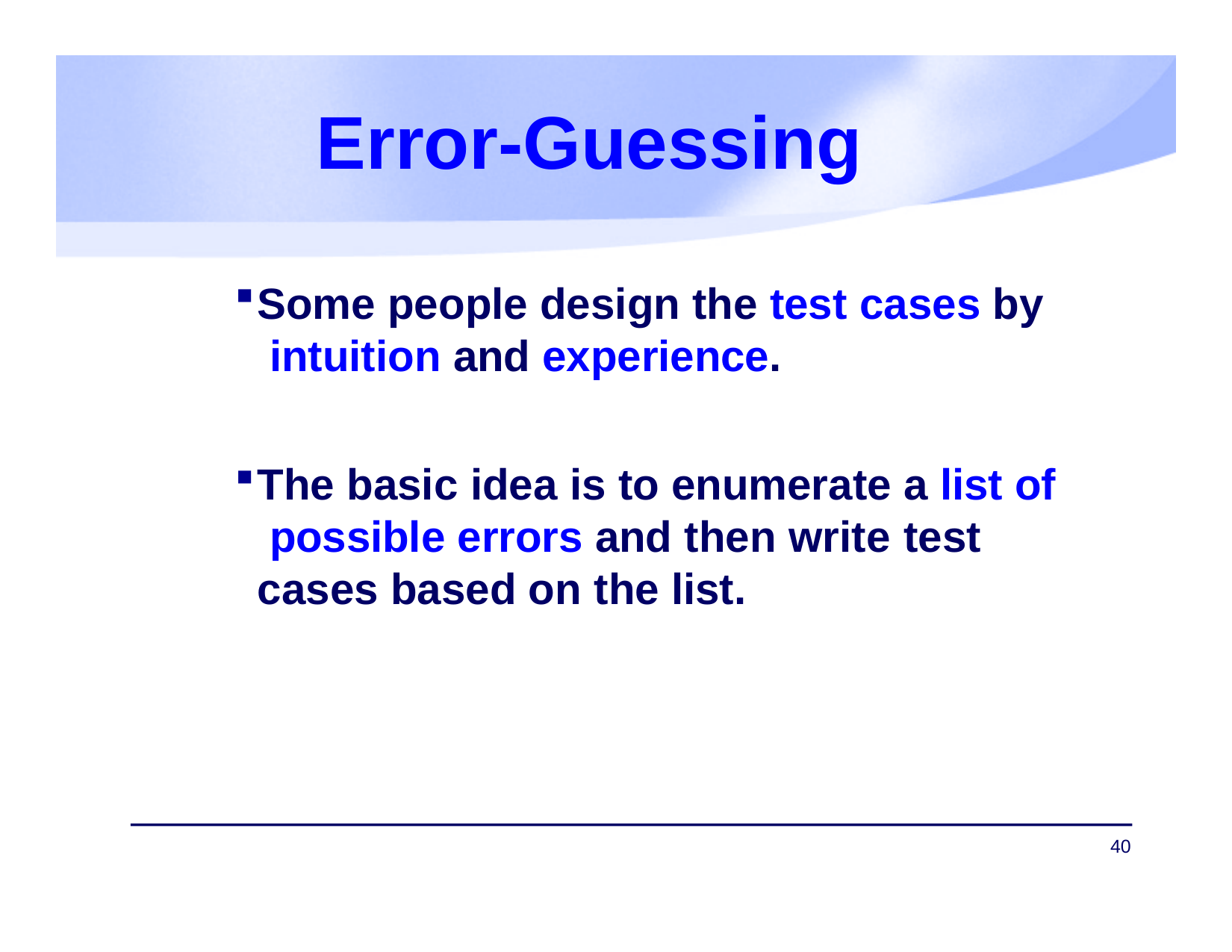

# Error-Guessing
Some people design the test cases by  intuition and experience.

The basic idea is to enumerate a list of  possible errors and then write test  cases based on the list.
40